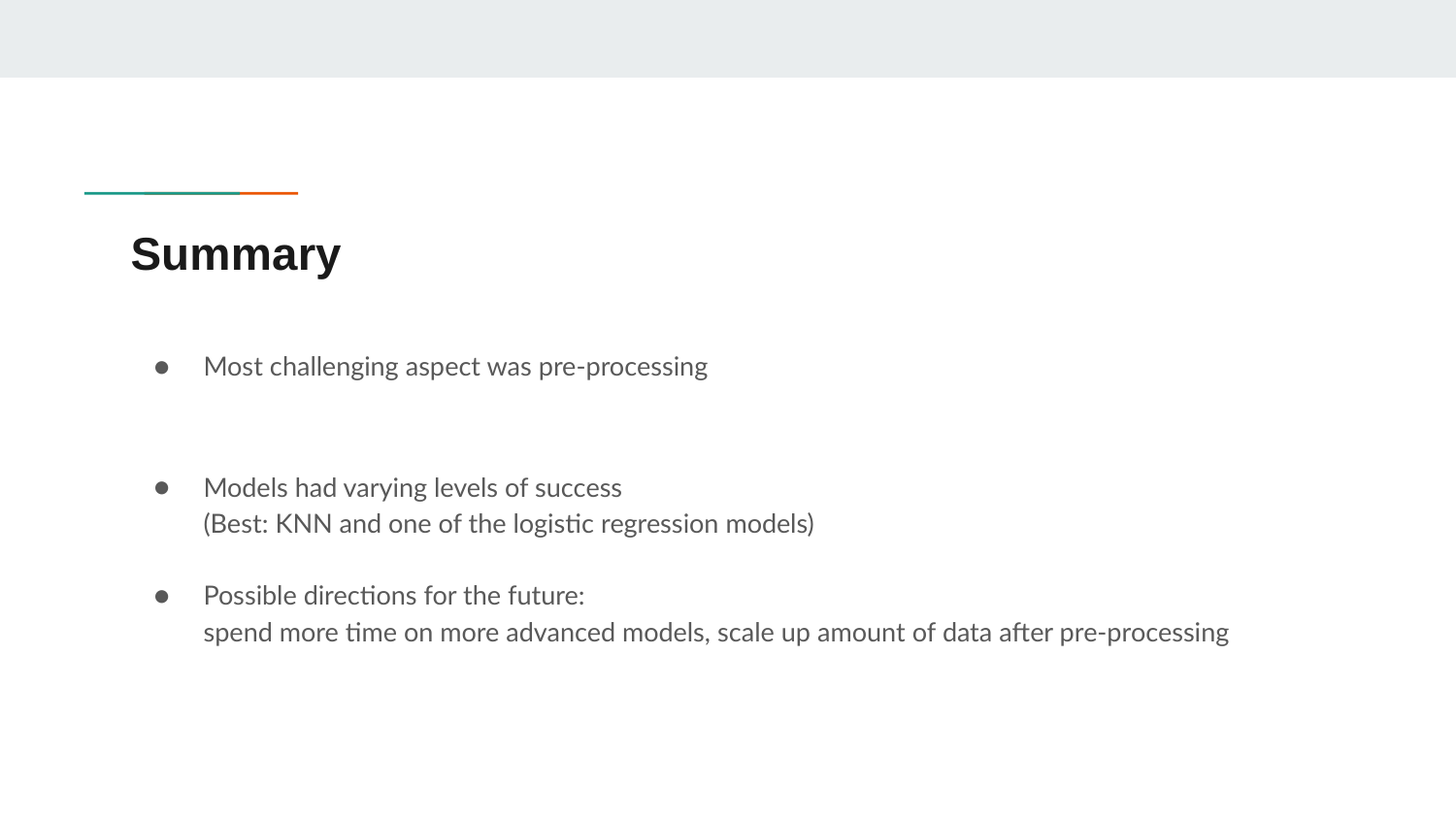

# Summary
Most challenging aspect was pre-processing

Models had varying levels of success
(Best: KNN and one of the logistic regression models)
Possible directions for the future:
spend more time on more advanced models, scale up amount of data after pre-processing